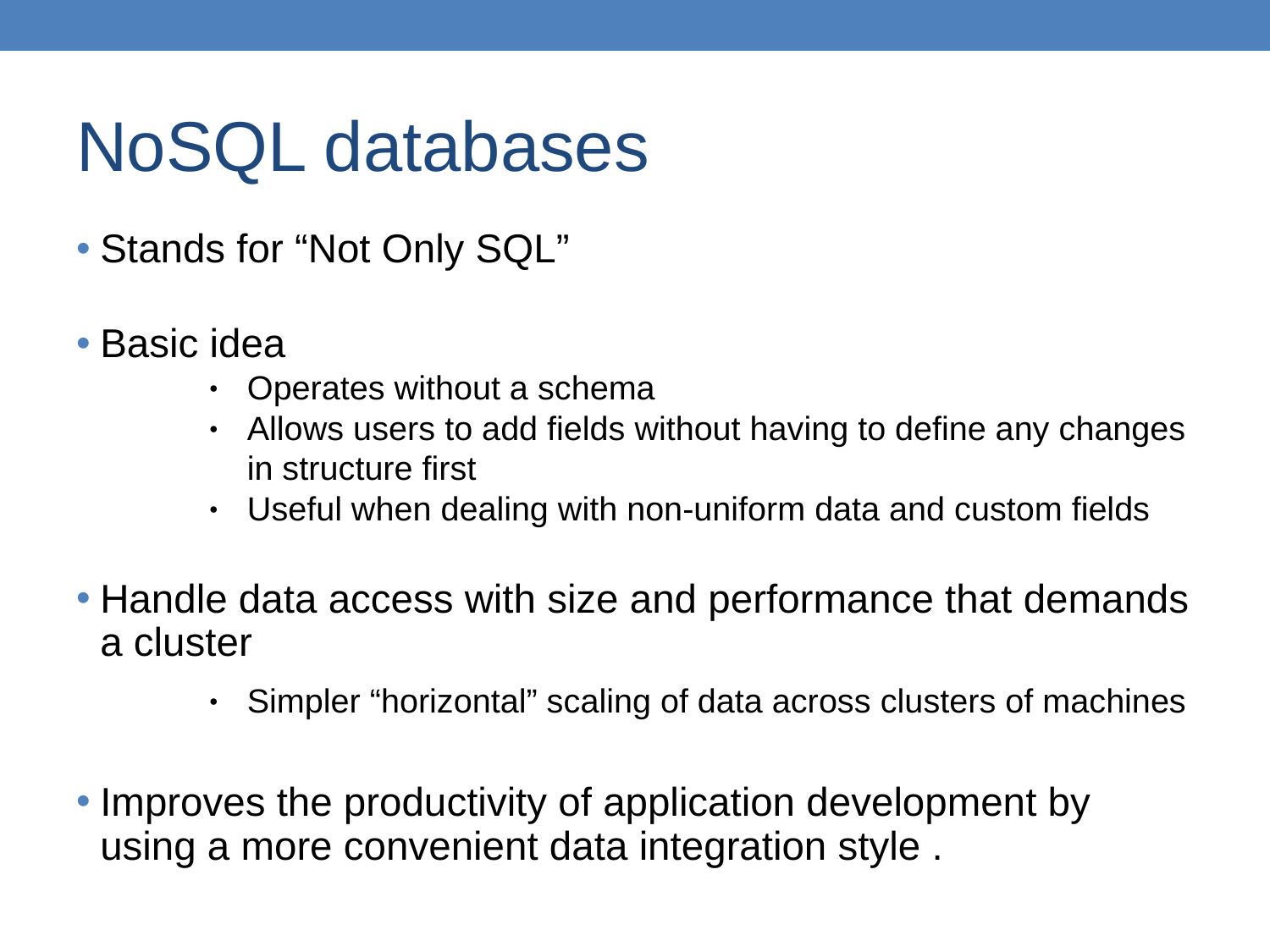

NoSQL databases
Stands for “Not Only SQL”

Basic idea
Operates without a schema
Allows users to add fields without having to define any changes in structure first
Useful when dealing with non-uniform data and custom fields

Handle data access with size and performance that demands a cluster
Simpler “horizontal” scaling of data across clusters of machines

Improves the productivity of application development by using a more convenient data integration style .